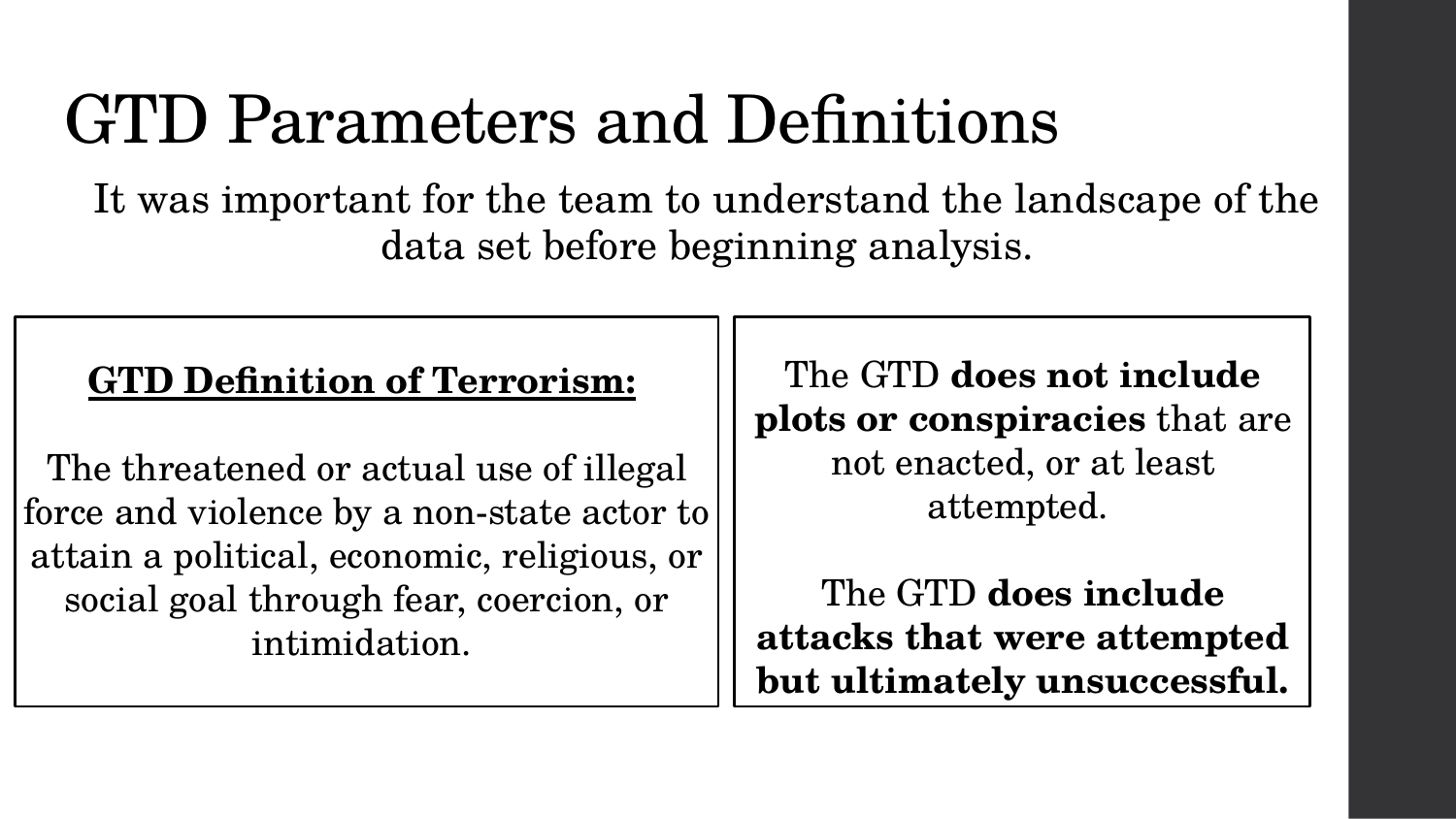

# GTD Parameters and Definitions
It was important for the team to understand the landscape of the data set before beginning analysis.

The GTD does not include plots or conspiracies that are not enacted, or at least attempted.

The GTD does include attacks that were attempted but ultimately unsuccessful.

GTD Definition of Terrorism:

The threatened or actual use of illegal force and violence by a non-state actor to attain a political, economic, religious, or social goal through fear, coercion, or intimidation.